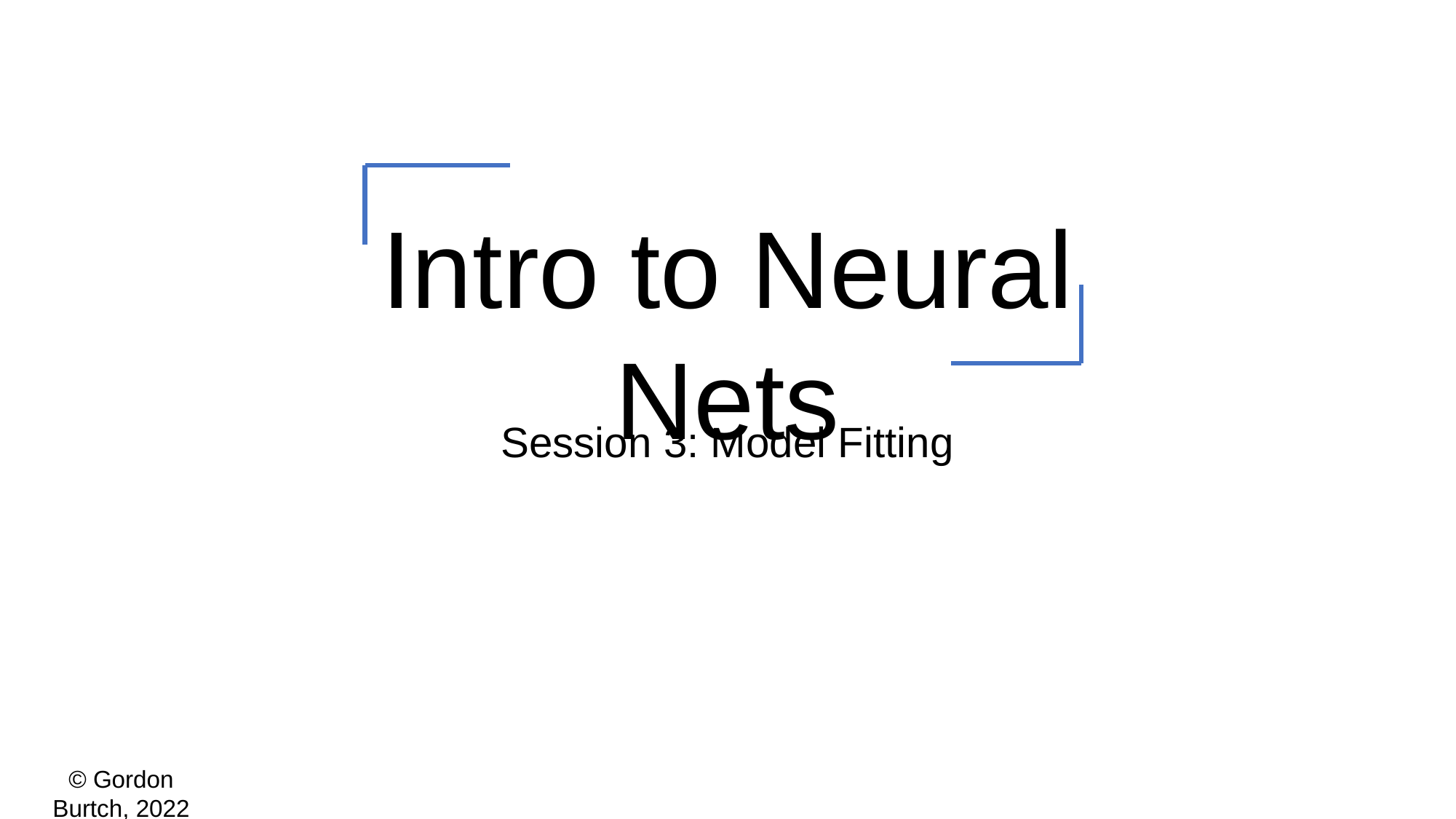

Intro to Neural Nets
Session 3: Model Fitting